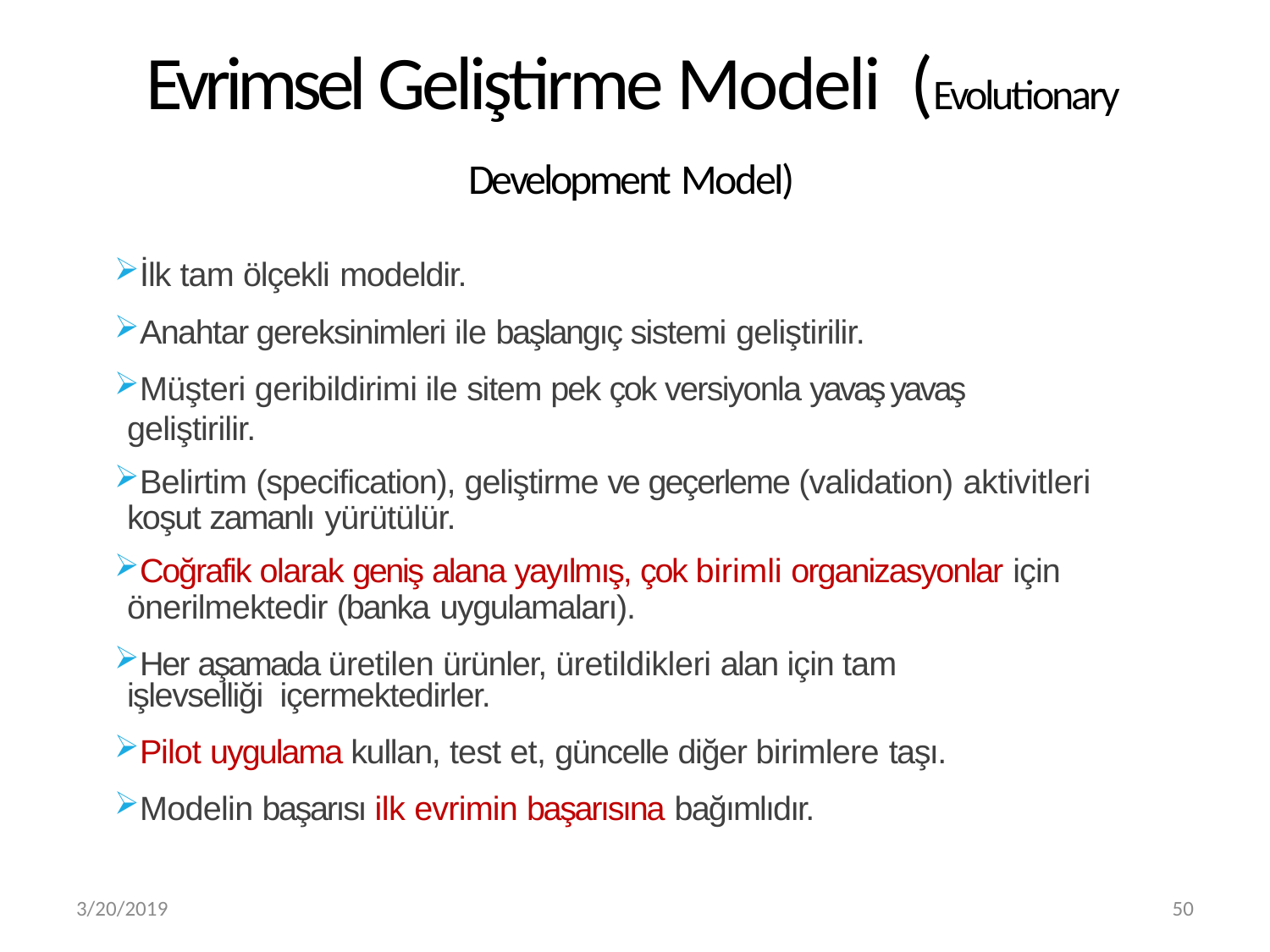

# Evrimsel Geliştirme Modeli  (Evolutionary Development Model)
İlk tam ölçekli modeldir.
Anahtar gereksinimleri ile başlangıç sistemi geliştirilir.
Müşteri geribildirimi ile sitem pek çok versiyonla yavaş yavaş geliştirilir.
Belirtim (specification), geliştirme ve geçerleme (validation) aktivitleri
koşut zamanlı yürütülür.
Coğrafik olarak geniş alana yayılmış, çok birimli organizasyonlar için
önerilmektedir (banka uygulamaları).
Her aşamada üretilen ürünler, üretildikleri alan için tam işlevselliği  içermektedirler.
Pilot uygulama kullan, test et, güncelle diğer birimlere taşı.
Modelin başarısı ilk evrimin başarısına bağımlıdır.
3/20/2019
50